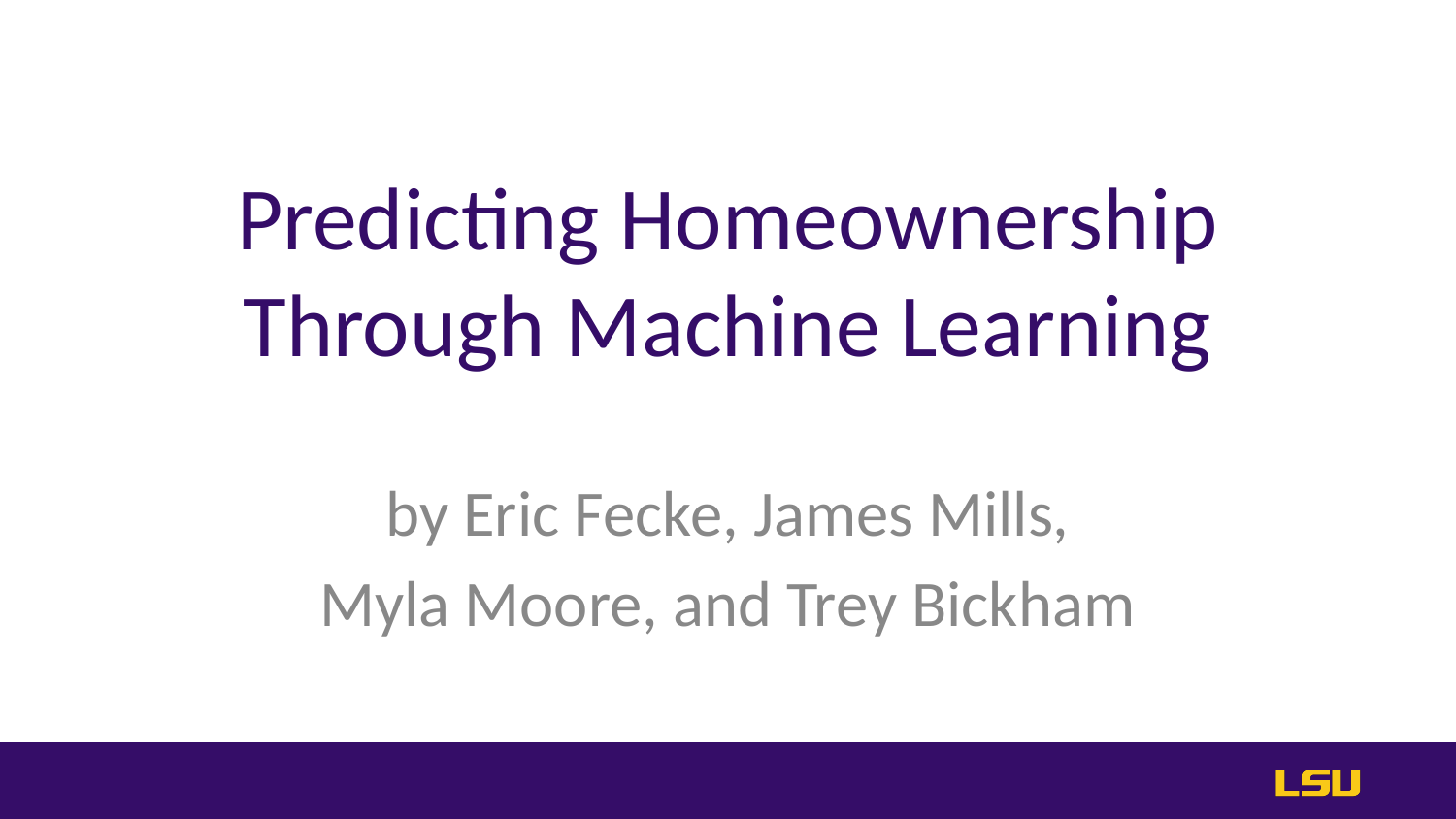

# Predicting Homeownership Through Machine Learning
by Eric Fecke, James Mills,
Myla Moore, and Trey Bickham